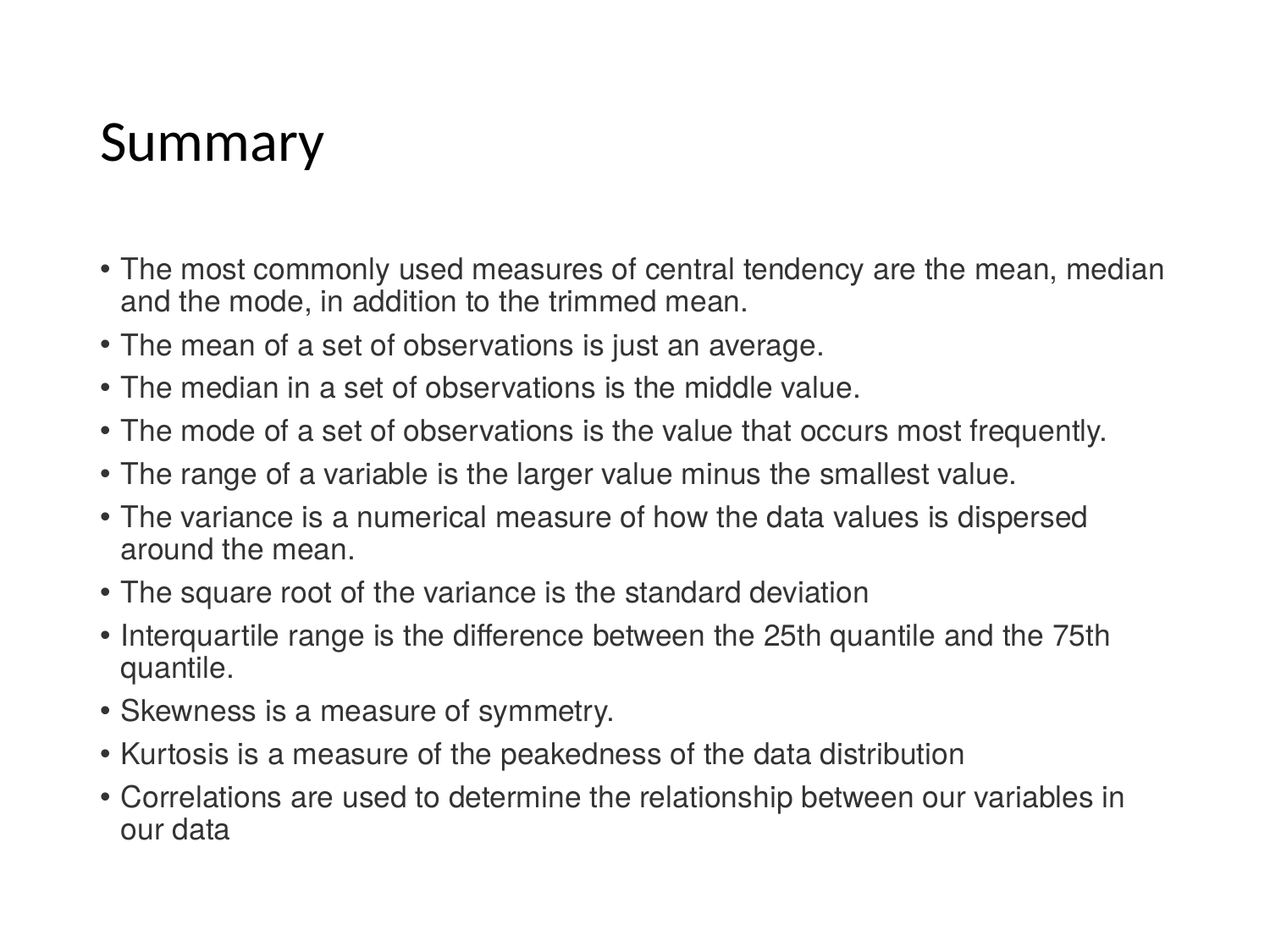

# Summary

The most commonly used measures of central tendency are the mean, median and the mode, in addition to the trimmed mean.
The mean of a set of observations is just an average.
The median in a set of observations is the middle value.
The mode of a set of observations is the value that occurs most frequently.
The range of a variable is the larger value minus the smallest value.
The variance is a numerical measure of how the data values is dispersed around the mean.
The square root of the variance is the standard deviation
Interquartile range is the difference between the 25th quantile and the 75th quantile.
Skewness is a measure of symmetry.
Kurtosis is a measure of the peakedness of the data distribution
Correlations are used to determine the relationship between our variables in our data